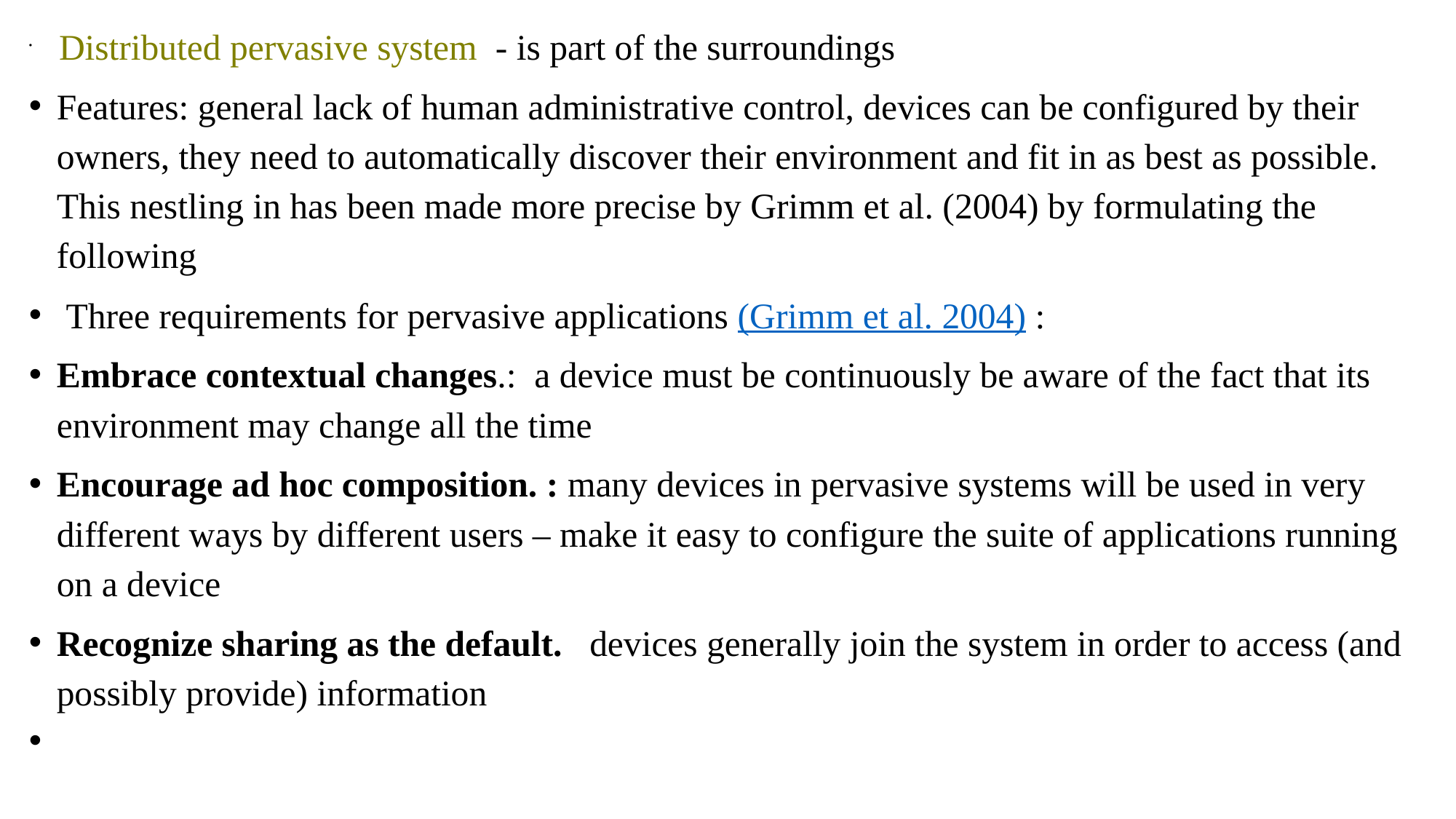

Distributed pervasive system  - is part of the surroundings
Features: general lack of human administrative control, devices can be configured by their owners, they need to automatically discover their environment and fit in as best as possible. This nestling in has been made more precise by Grimm et al. (2004) by formulating the following
 Three requirements for pervasive applications (Grimm et al. 2004) :
Embrace contextual changes.:  a device must be continuously be aware of the fact that its environment may change all the time
Encourage ad hoc composition. : many devices in pervasive systems will be used in very different ways by different users – make it easy to configure the suite of applications running on a device
Recognize sharing as the default.   devices generally join the system in order to access (and possibly provide) information